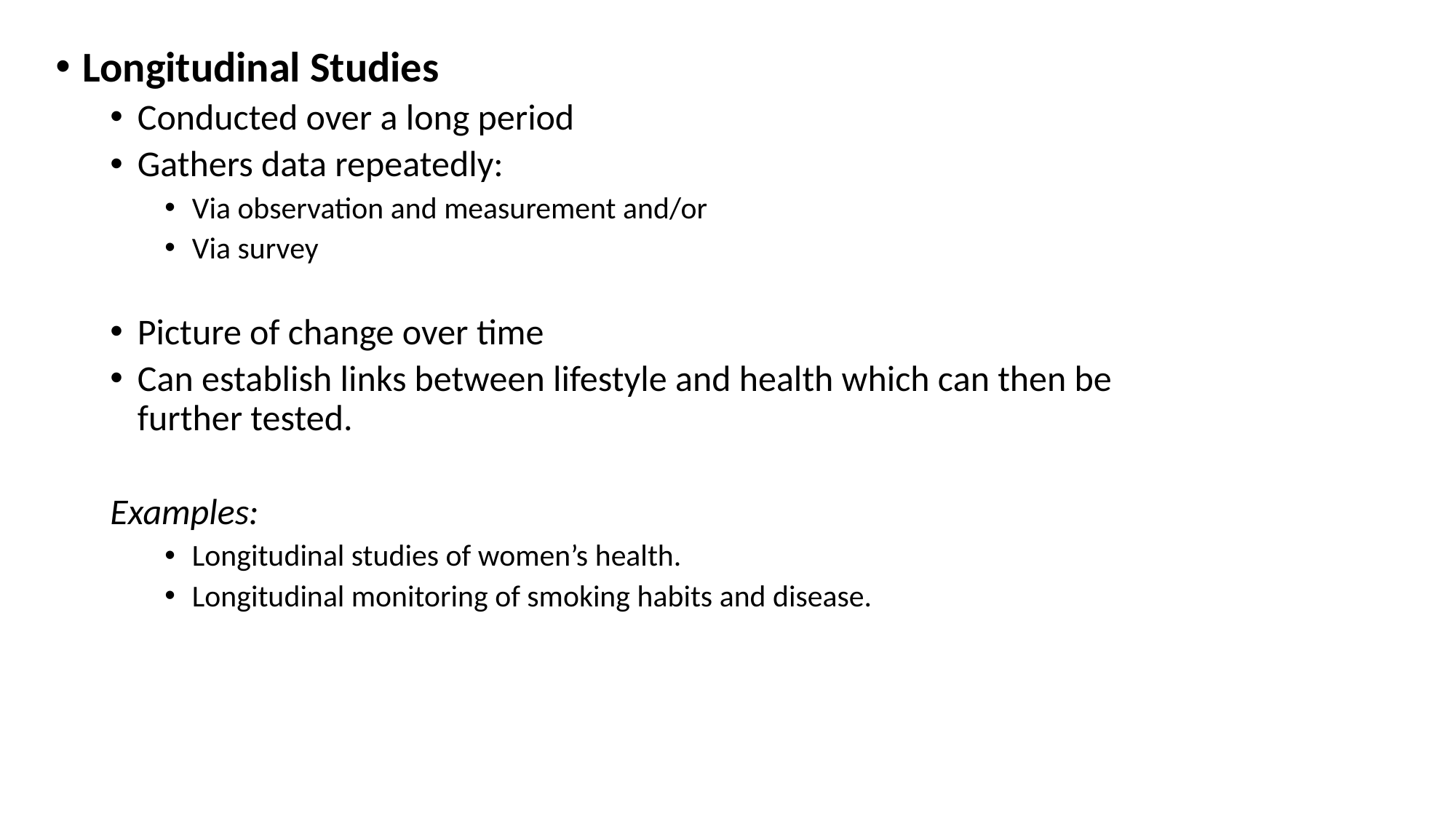

Longitudinal Studies
Conducted over a long period
Gathers data repeatedly:
Via observation and measurement and/or
Via survey

Picture of change over time
Can establish links between lifestyle and health which can then be further tested.

Examples:
Longitudinal studies of women’s health.
Longitudinal monitoring of smoking habits and disease.